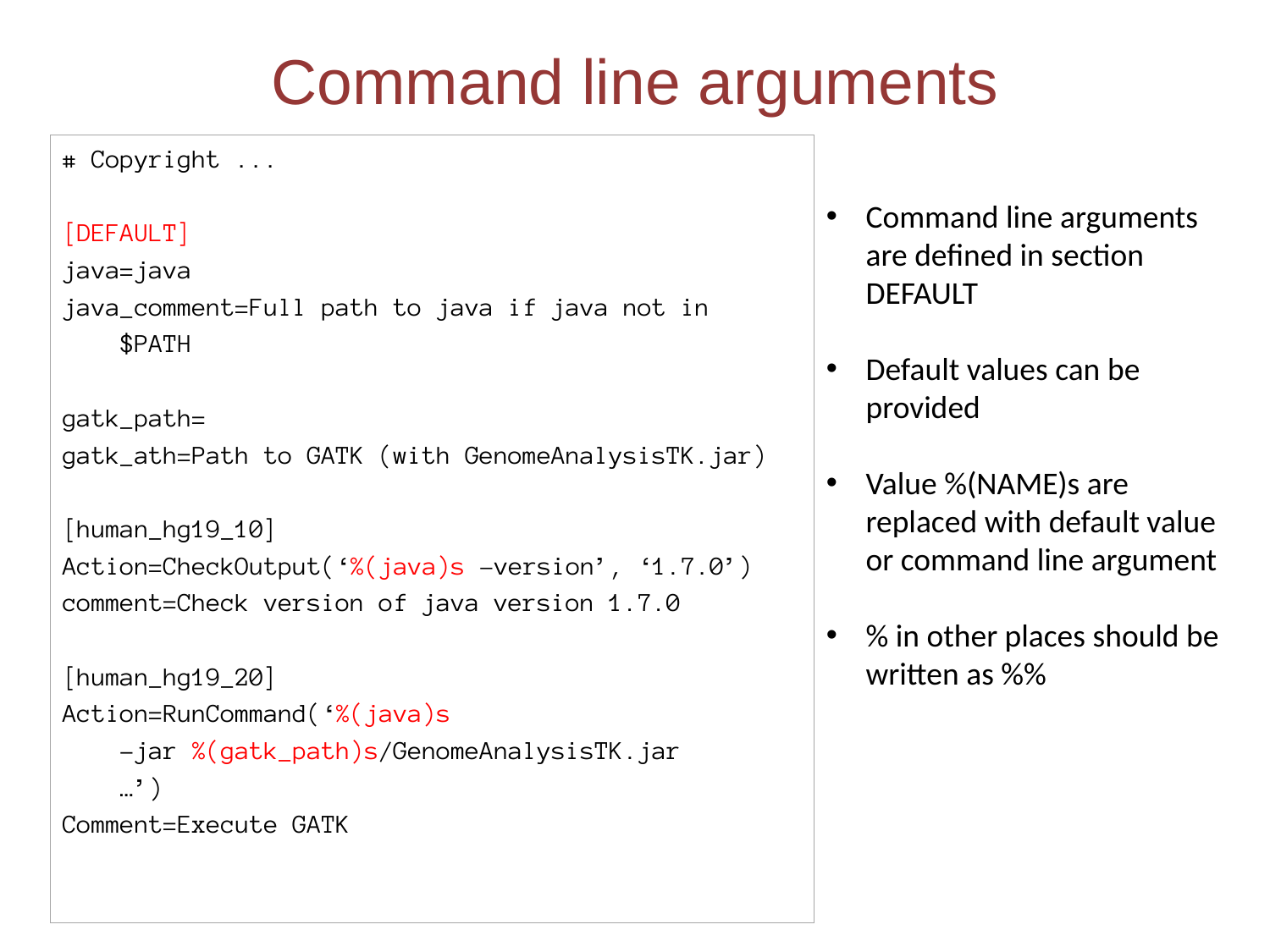

# Command line arguments
# Copyright ...

[DEFAULT]
java=java
java_comment=Full path to java if java not in
    $PATH

gatk_path=
gatk_ath=Path to GATK (with GenomeAnalysisTK.jar)

[human_hg19_10]
Action=CheckOutput(‘%(java)s –version’, ‘1.7.0’)
comment=Check version of java version 1.7.0

[human_hg19_20]
Action=RunCommand(‘%(java)s
    -jar %(gatk_path)s/GenomeAnalysisTK.jar
    …’)
Comment=Execute GATK
Command line arguments are defined in section DEFAULT

Default values can be provided

Value %(NAME)s are replaced with default value or command line argument

% in other places should be written as %%